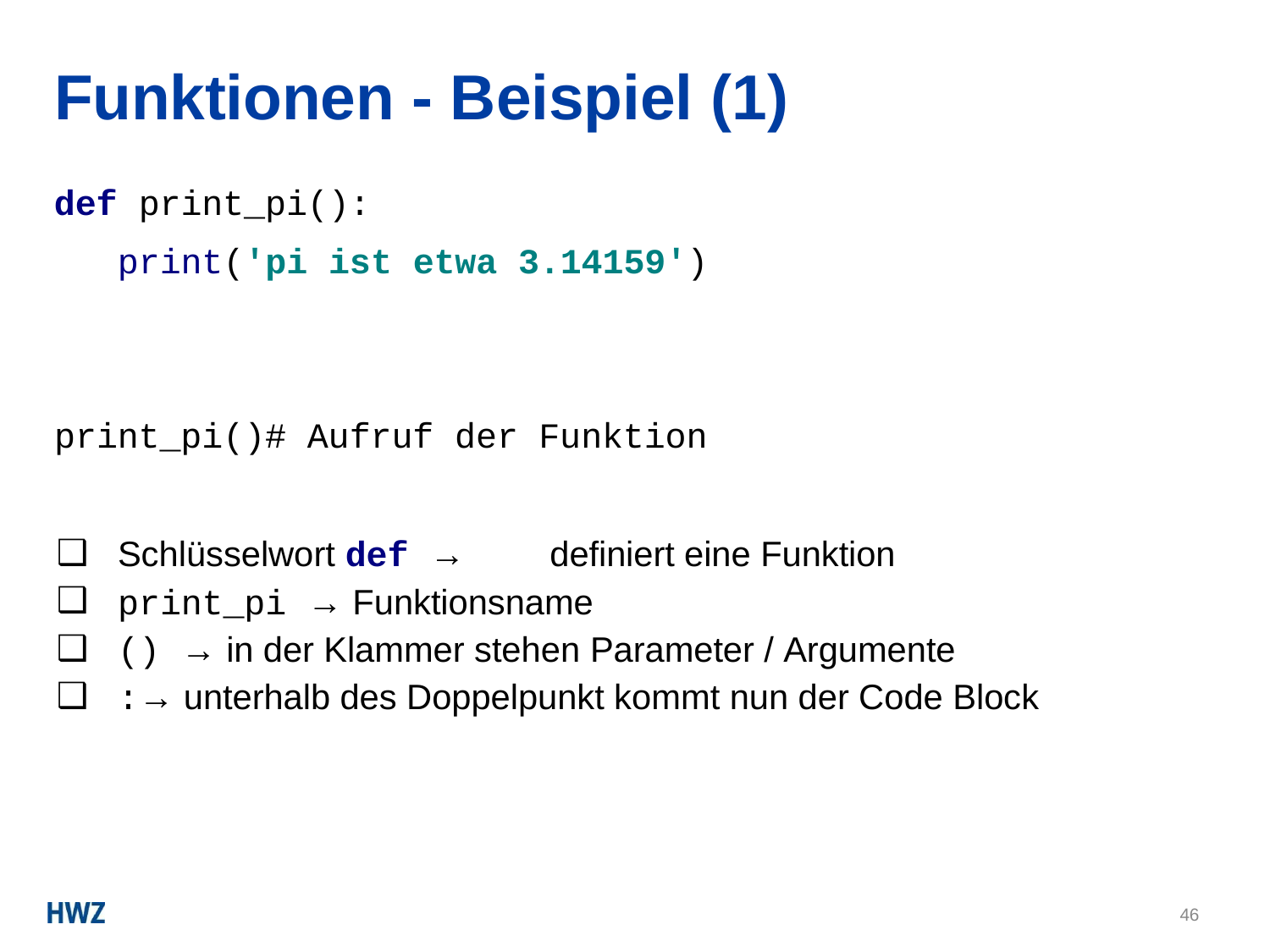

# Funktionen - Beispiel (1)
def print_pi():
print('pi ist etwa 3.14159')
print_pi()# Aufruf der Funktion

Schlüsselwort def →	definiert eine Funktion
print_pi → Funktionsname
() → in der Klammer stehen Parameter / Argumente
:→ unterhalb des Doppelpunkt kommt nun der Code Block
46